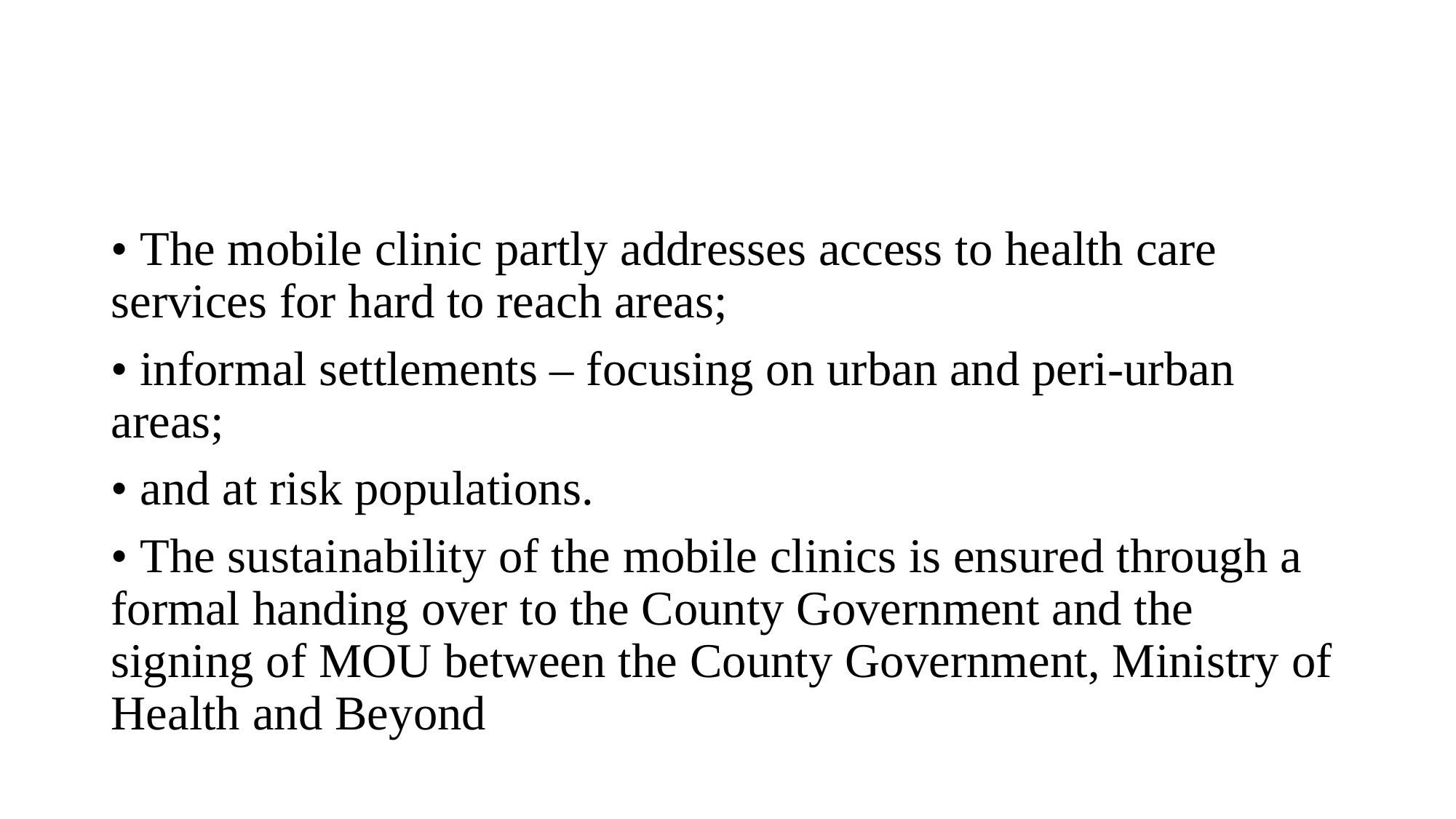

#
• The mobile clinic partly addresses access to health care services for hard to reach areas;
• informal settlements – focusing on urban and peri-urban areas;
• and at risk populations.
• The sustainability of the mobile clinics is ensured through a formal handing over to the County Government and the signing of MOU between the County Government, Ministry of Health and Beyond